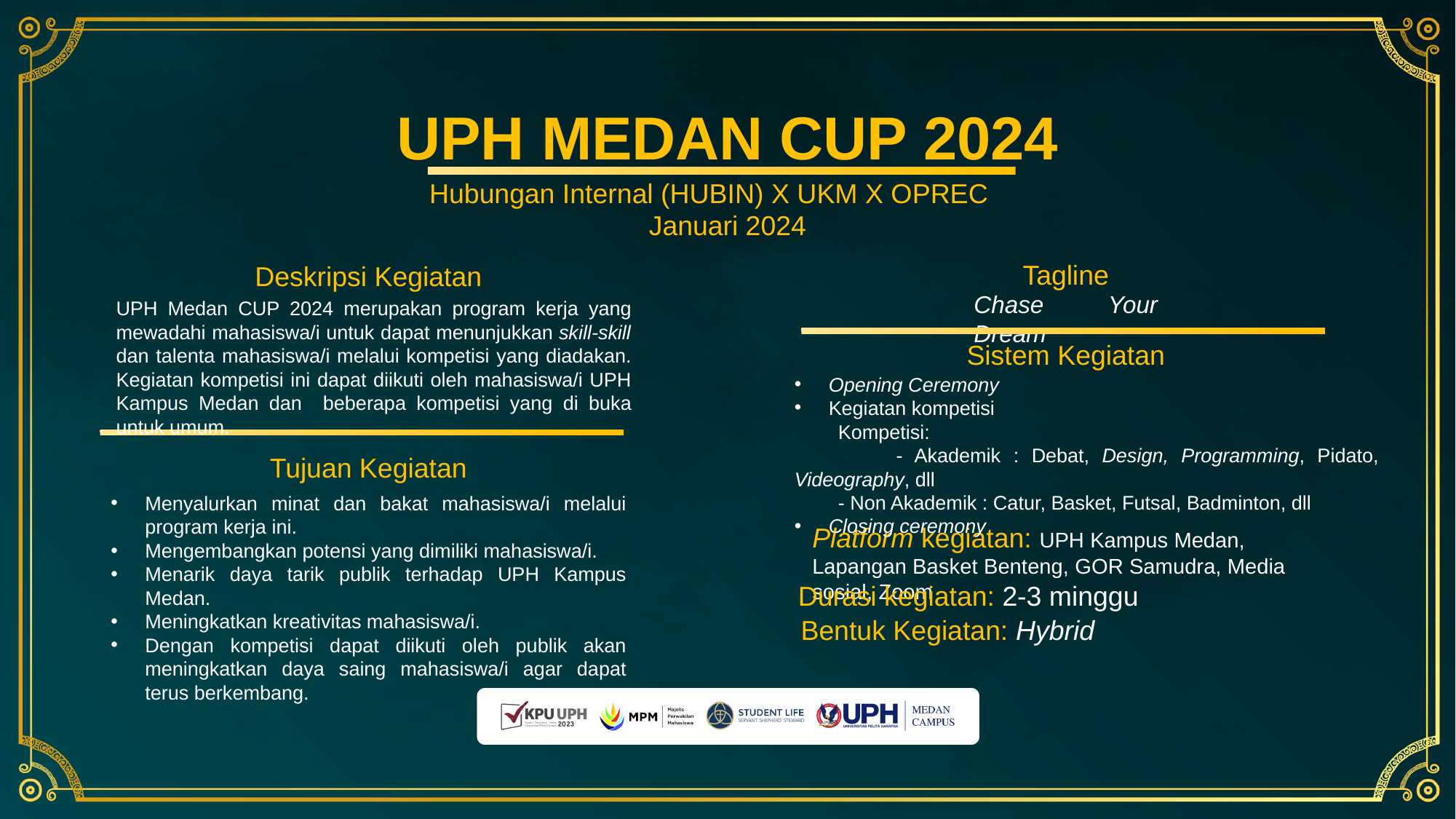

UPH MEDAN CUP 2024

Hubungan Internal (HUBIN) X UKM X OPREC
Januari 2024
Tagline
Deskripsi Kegiatan
Chase Your Dream
UPH Medan CUP 2024 merupakan program kerja yang mewadahi mahasiswa/i untuk dapat menunjukkan skill-skill dan talenta mahasiswa/i melalui kompetisi yang diadakan. Kegiatan kompetisi ini dapat diikuti oleh mahasiswa/i UPH Kampus Medan dan  beberapa kompetisi yang di buka untuk umum.

Sistem Kegiatan
Opening Ceremony
Kegiatan kompetisi
        Kompetisi:
        - Akademik : Debat, Design, Programming, Pidato, Videography, dll
        - Non Akademik : Catur, Basket, Futsal, Badminton, dll
Closing ceremony

Tujuan Kegiatan
Menyalurkan minat dan bakat mahasiswa/i melalui program kerja ini.
Mengembangkan potensi yang dimiliki mahasiswa/i.
Menarik daya tarik publik terhadap UPH Kampus Medan.
Meningkatkan kreativitas mahasiswa/i.
Dengan kompetisi dapat diikuti oleh publik akan meningkatkan daya saing mahasiswa/i agar dapat terus berkembang.
Platform kegiatan: UPH Kampus Medan, Lapangan Basket Benteng, GOR Samudra, Media sosial, Zoom
Durasi kegiatan: 2-3 minggu
Bentuk Kegiatan: Hybrid